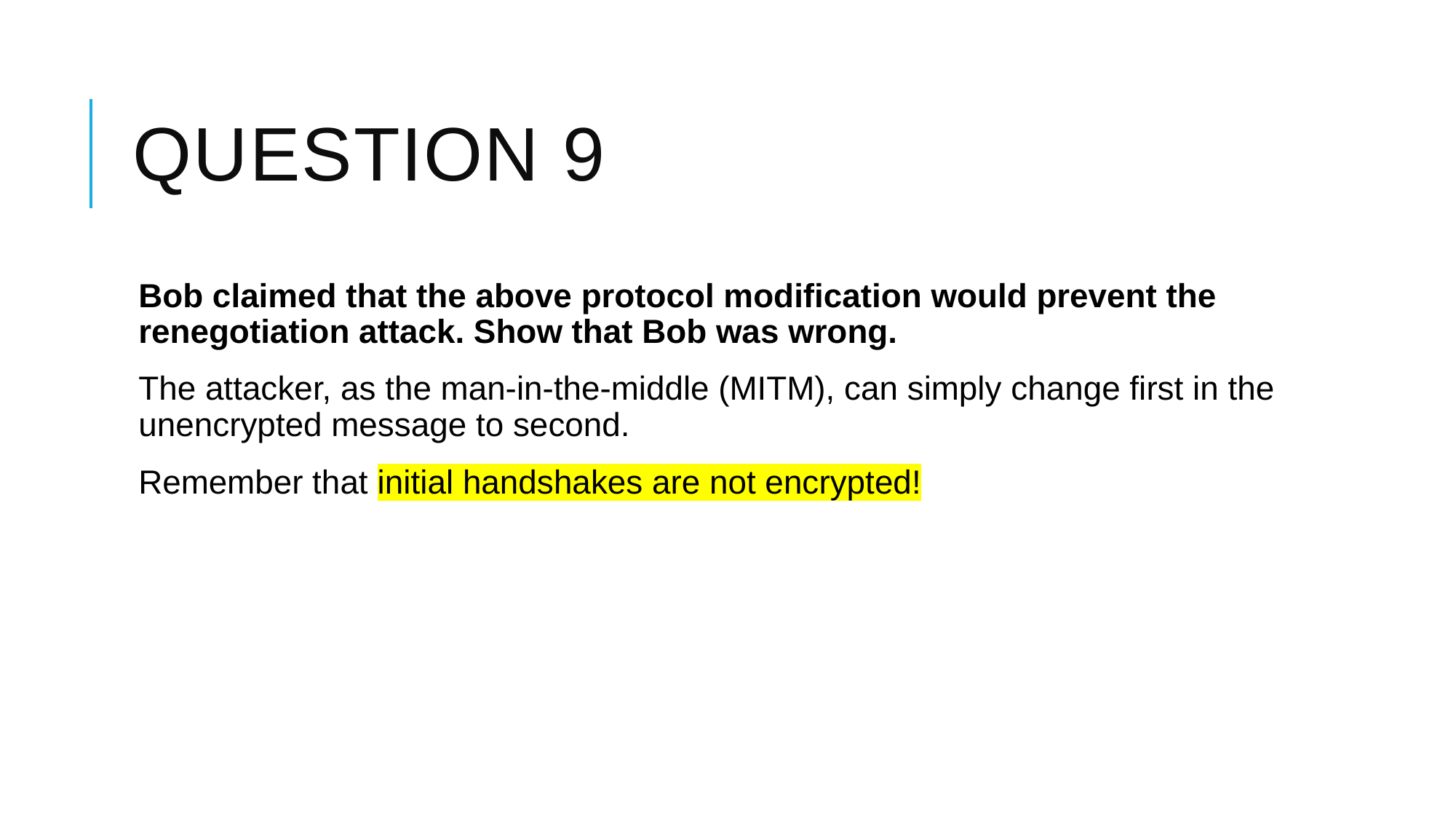

# Question 9
Bob claimed that the above protocol modification would prevent the renegotiation attack. Show that Bob was wrong.
The attacker, as the man-in-the-middle (MITM), can simply change first in the unencrypted message to second.
Remember that initial handshakes are not encrypted!